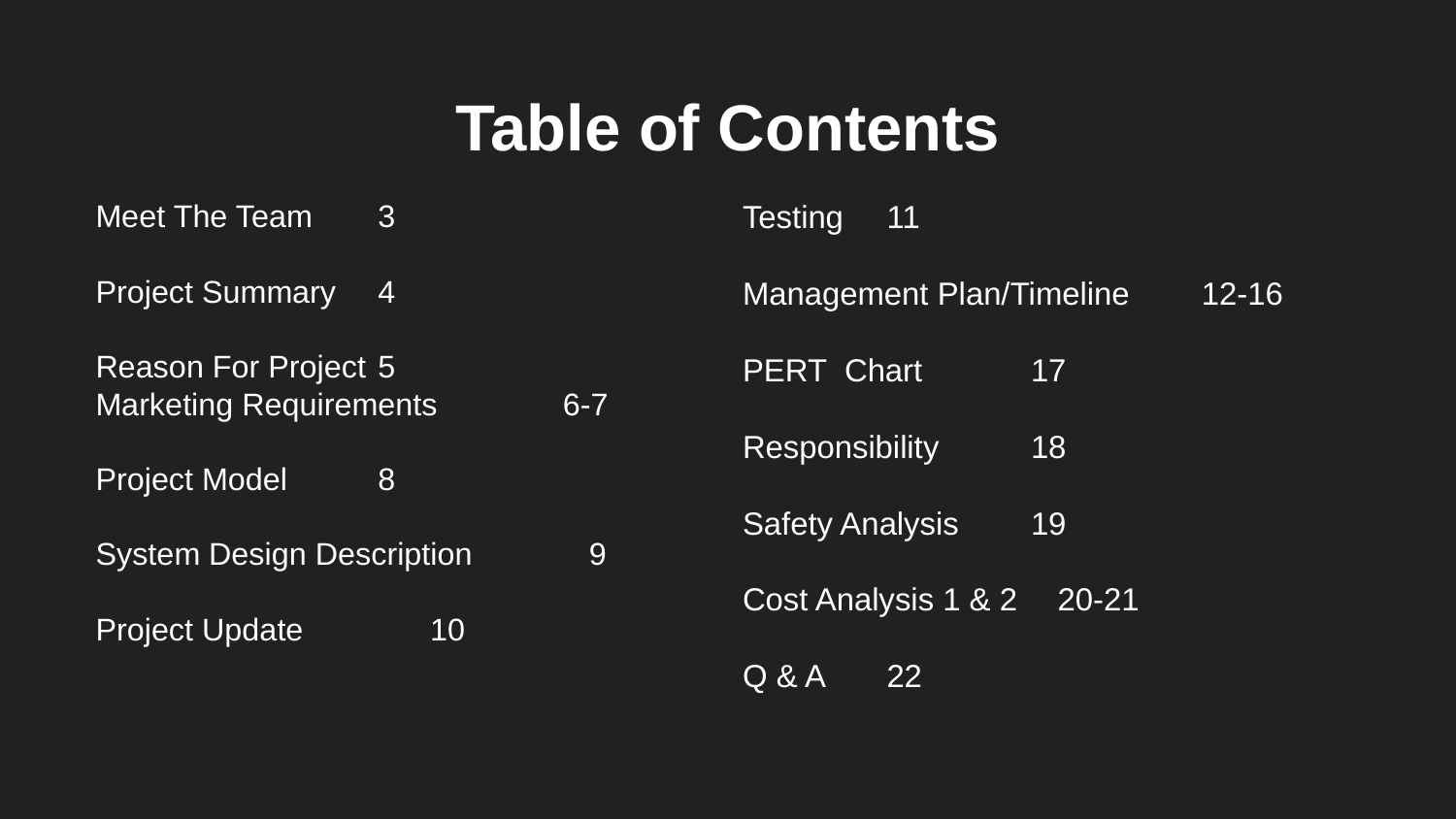

# Table of Contents
Meet The Team				3

Project Summary				4

Reason For Project				5
Marketing Requirements		     6-7

Project Model 					8

System Design Description	        9

Project Update				      10
Testing						11

Management Plan/Timeline    	   12-16

PERT  Chart					17

Responsibility					18

Safety Analysis				19

Cost Analysis 1 & 2			   20-21

Q & A						22